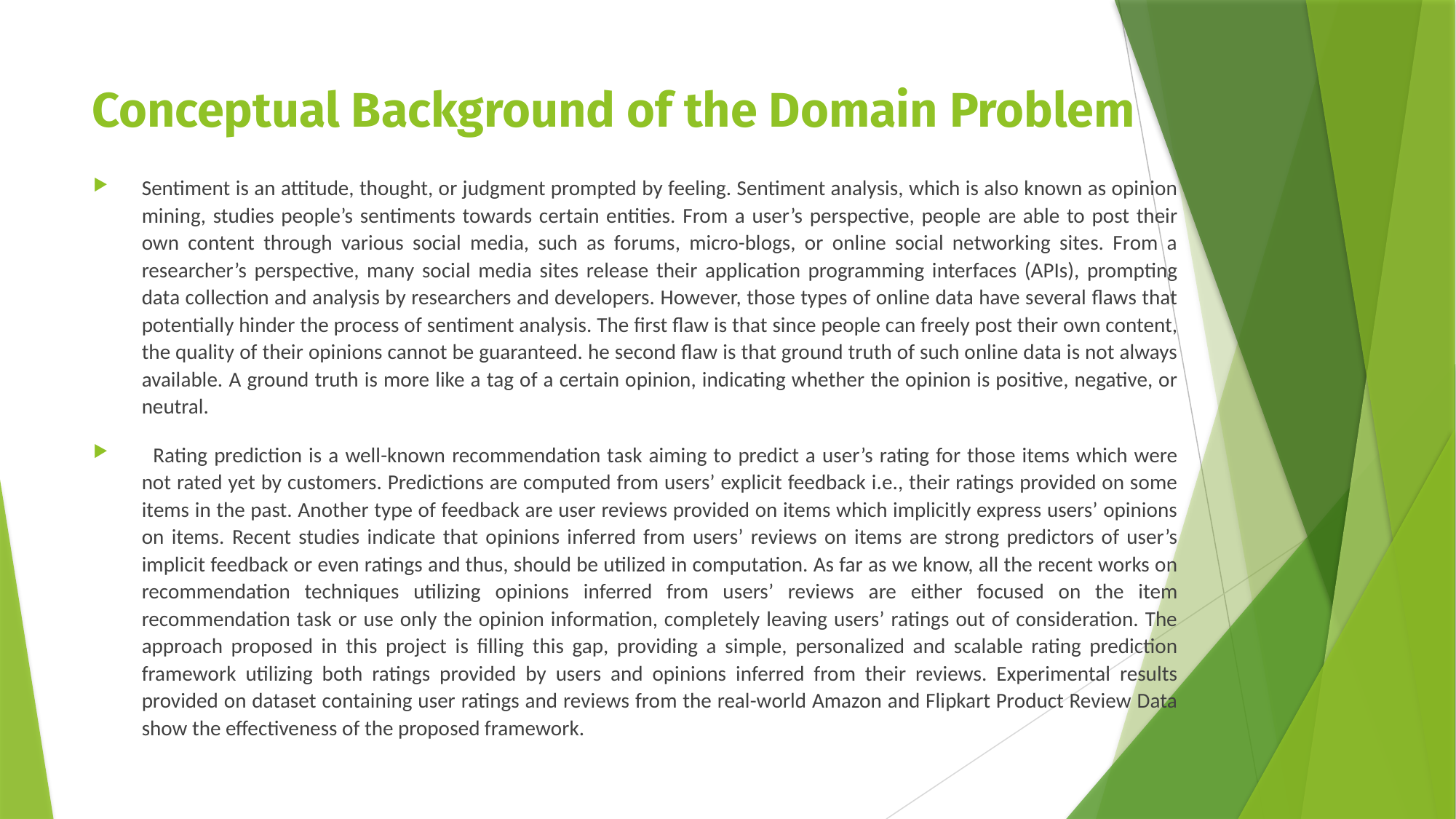

# Conceptual Background of the Domain Problem
Sentiment is an attitude, thought, or judgment prompted by feeling. Sentiment analysis, which is also known as opinion mining, studies people’s sentiments towards certain entities. From a user’s perspective, people are able to post their own content through various social media, such as forums, micro-blogs, or online social networking sites. From a researcher’s perspective, many social media sites release their application programming interfaces (APIs), prompting data collection and analysis by researchers and developers. However, those types of online data have several flaws that potentially hinder the process of sentiment analysis. The first flaw is that since people can freely post their own content, the quality of their opinions cannot be guaranteed. he second flaw is that ground truth of such online data is not always available. A ground truth is more like a tag of a certain opinion, indicating whether the opinion is positive, negative, or neutral.
  Rating prediction is a well-known recommendation task aiming to predict a user’s rating for those items which were not rated yet by customers. Predictions are computed from users’ explicit feedback i.e., their ratings provided on some items in the past. Another type of feedback are user reviews provided on items which implicitly express users’ opinions on items. Recent studies indicate that opinions inferred from users’ reviews on items are strong predictors of user’s implicit feedback or even ratings and thus, should be utilized in computation. As far as we know, all the recent works on recommendation techniques utilizing opinions inferred from users’ reviews are either focused on the item recommendation task or use only the opinion information, completely leaving users’ ratings out of consideration. The approach proposed in this project is filling this gap, providing a simple, personalized and scalable rating prediction framework utilizing both ratings provided by users and opinions inferred from their reviews. Experimental results provided on dataset containing user ratings and reviews from the real-world Amazon and Flipkart Product Review Data show the effectiveness of the proposed framework.